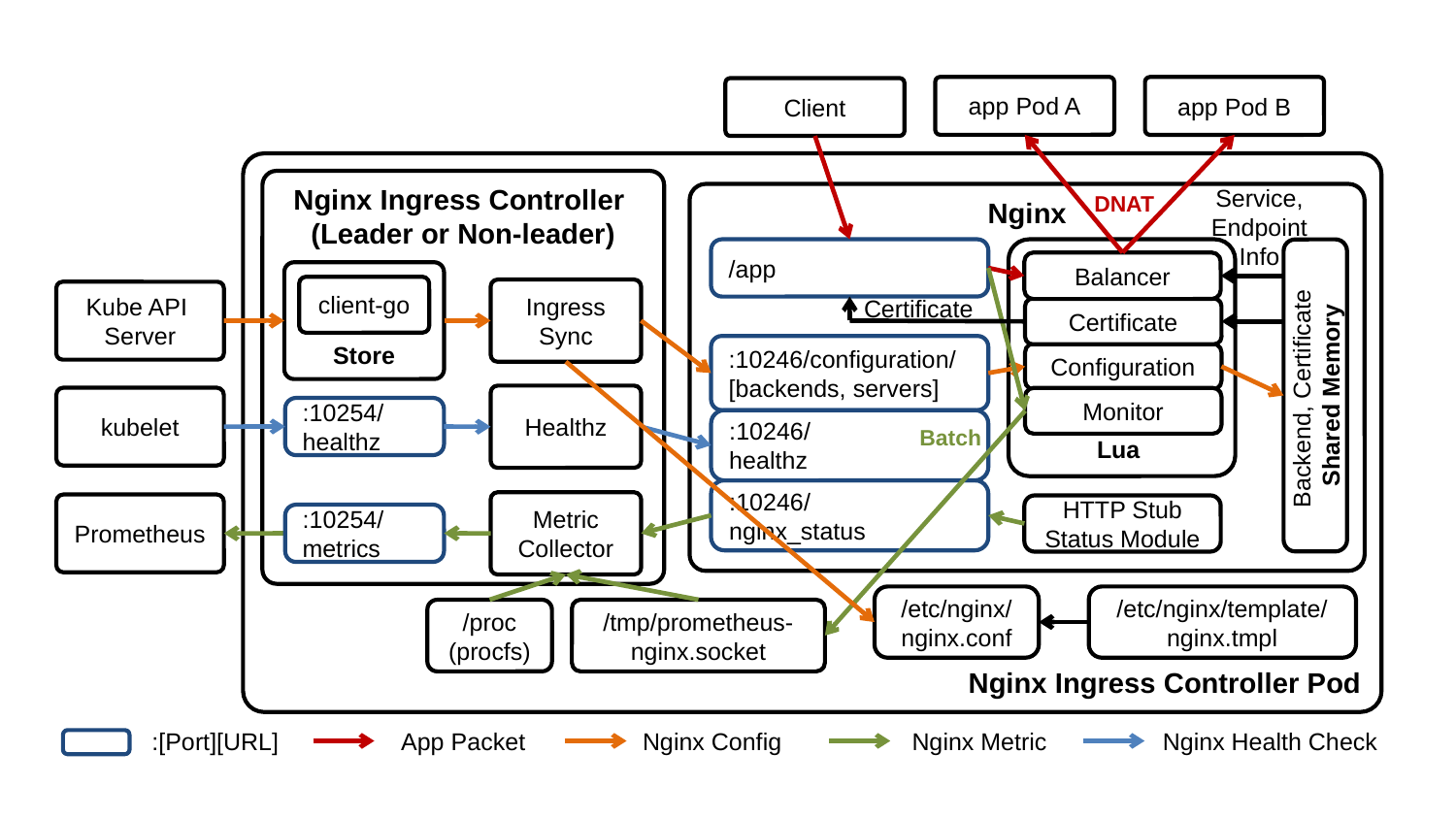

# Nginx Ingress Controller
app Pod A
app Pod B
Client
Nginx Ingress Controller Pod
Nginx Ingress Controller
(Leader or Non-leader)
DNAT
Nginx
Service,
Endpoint
Info
/app
Lua
Balancer
Certificate
Configuration
Monitor
Store
client-go
Certificate
Ingress Sync
Kube API
Server
:10246/configuration/
[backends, servers]
Backend, Certificate
Shared Memory
Healthz
kubelet
:10254/
healthz
Batch
:10246/
healthz
:10246/
nginx_status
Metric
Collector
Prometheus
HTTP Stub Status Module
:10254/
metrics
/etc/nginx/nginx.conf
/etc/nginx/template/nginx.tmpl
/proc (procfs)
/tmp/prometheus-nginx.socket
App Packet
Nginx Config
Nginx Metric
Nginx Health Check
:[Port][URL]